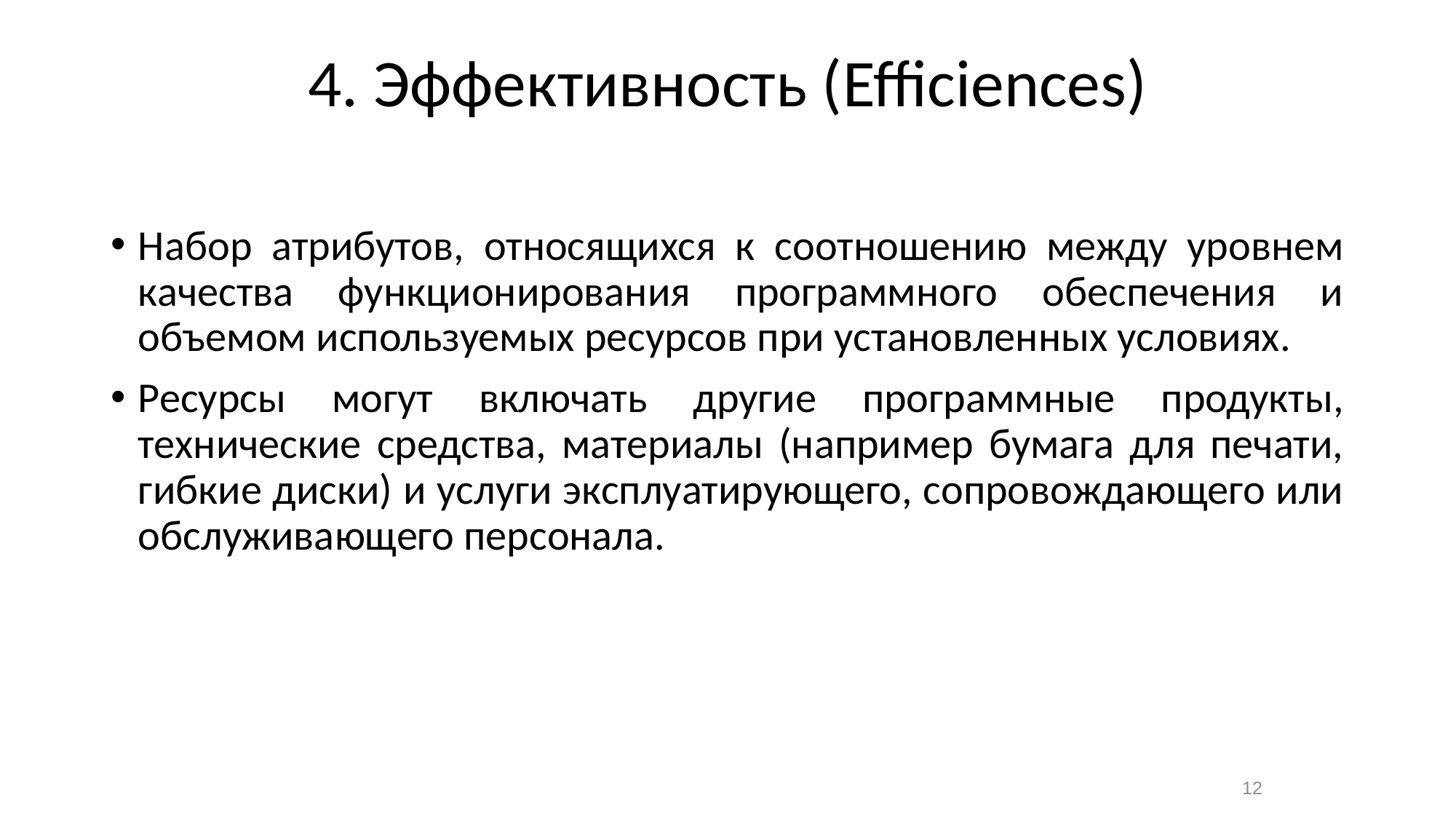

# 4. Эффективность (Efficiences)
Набор атрибутов, относящихся к соотношению между уровнем качества функционирования программного обеспечения и объемом используемых ресурсов при установленных условиях.
Ресурсы могут включать другие программные продукты, технические средства, материалы (например бумага для печати, гибкие диски) и услуги эксплуатирующего, сопровождающего или обслуживающего персонала.
12